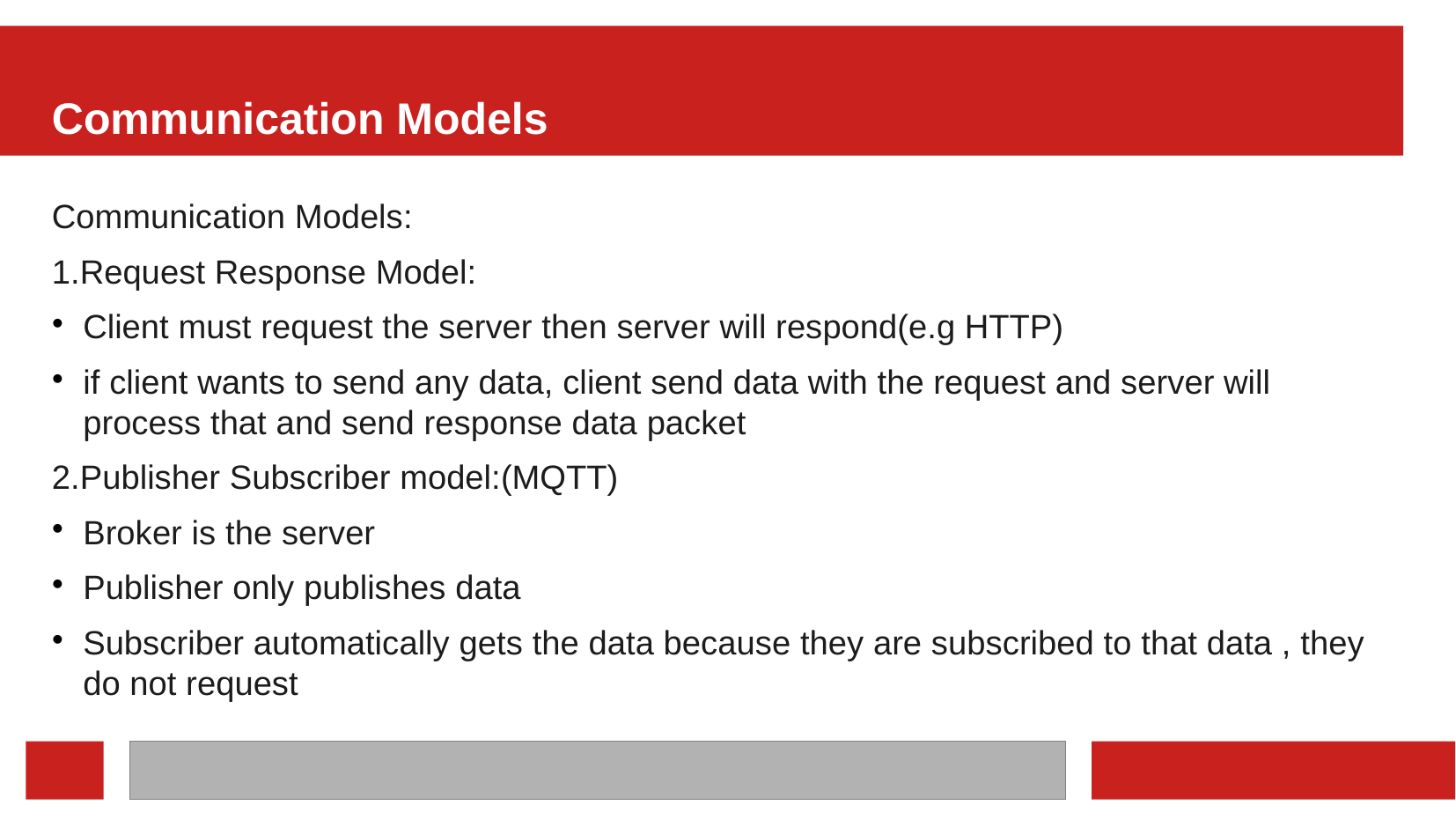

Communication Models
Communication Models:
1.Request Response Model:
Client must request the server then server will respond(e.g HTTP)
if client wants to send any data, client send data with the request and server will process that and send response data packet
2.Publisher Subscriber model:(MQTT)
Broker is the server
Publisher only publishes data
Subscriber automatically gets the data because they are subscribed to that data , they do not request